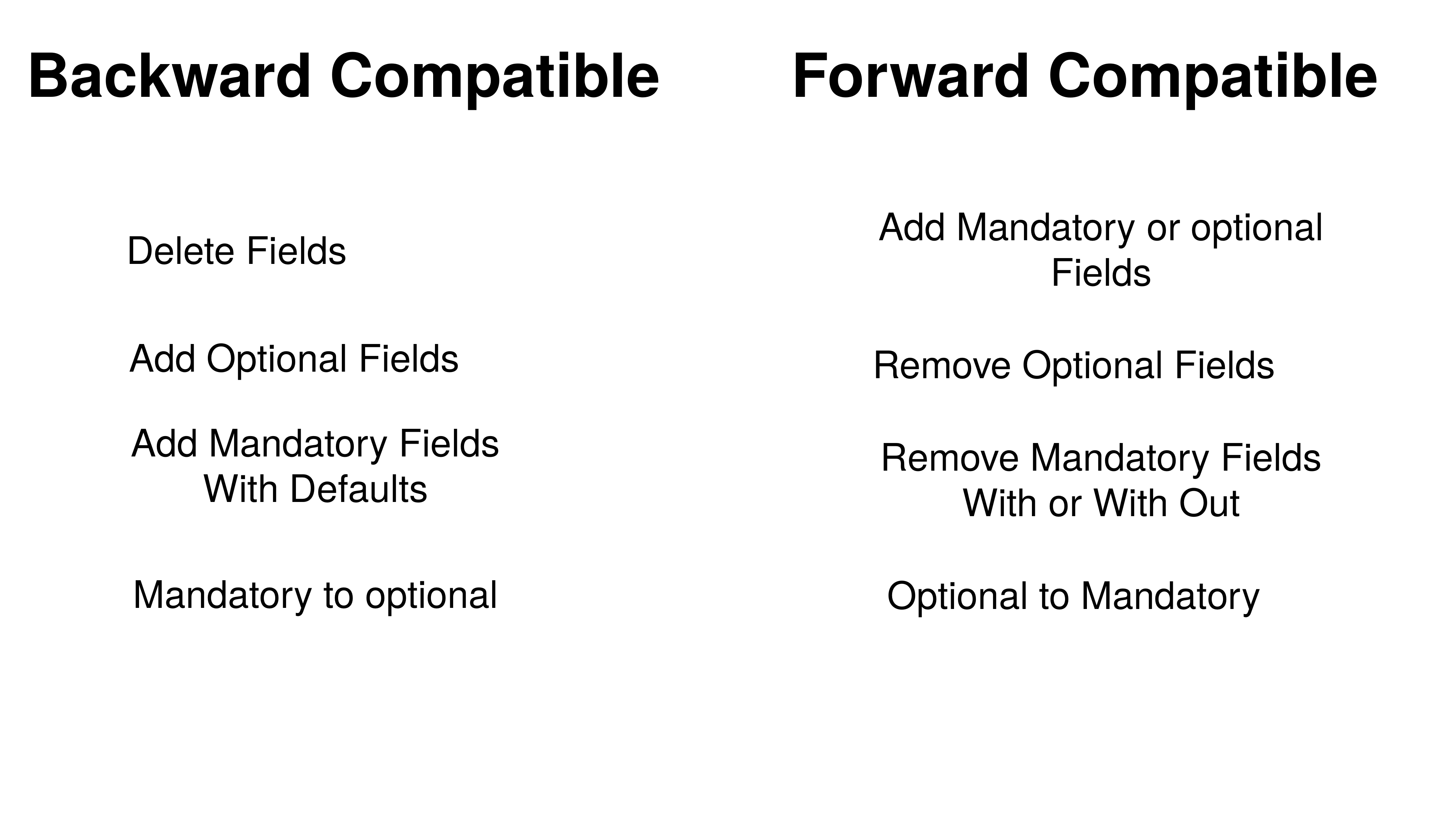

Backward Compatible
Forward Compatible
Add Mandatory or optional
Fields
Delete Fields
Add Optional Fields
Remove Optional Fields
Add Mandatory Fields
With Defaults
Remove Mandatory Fields
With or With Out
Mandatory to optional
Optional to Mandatory